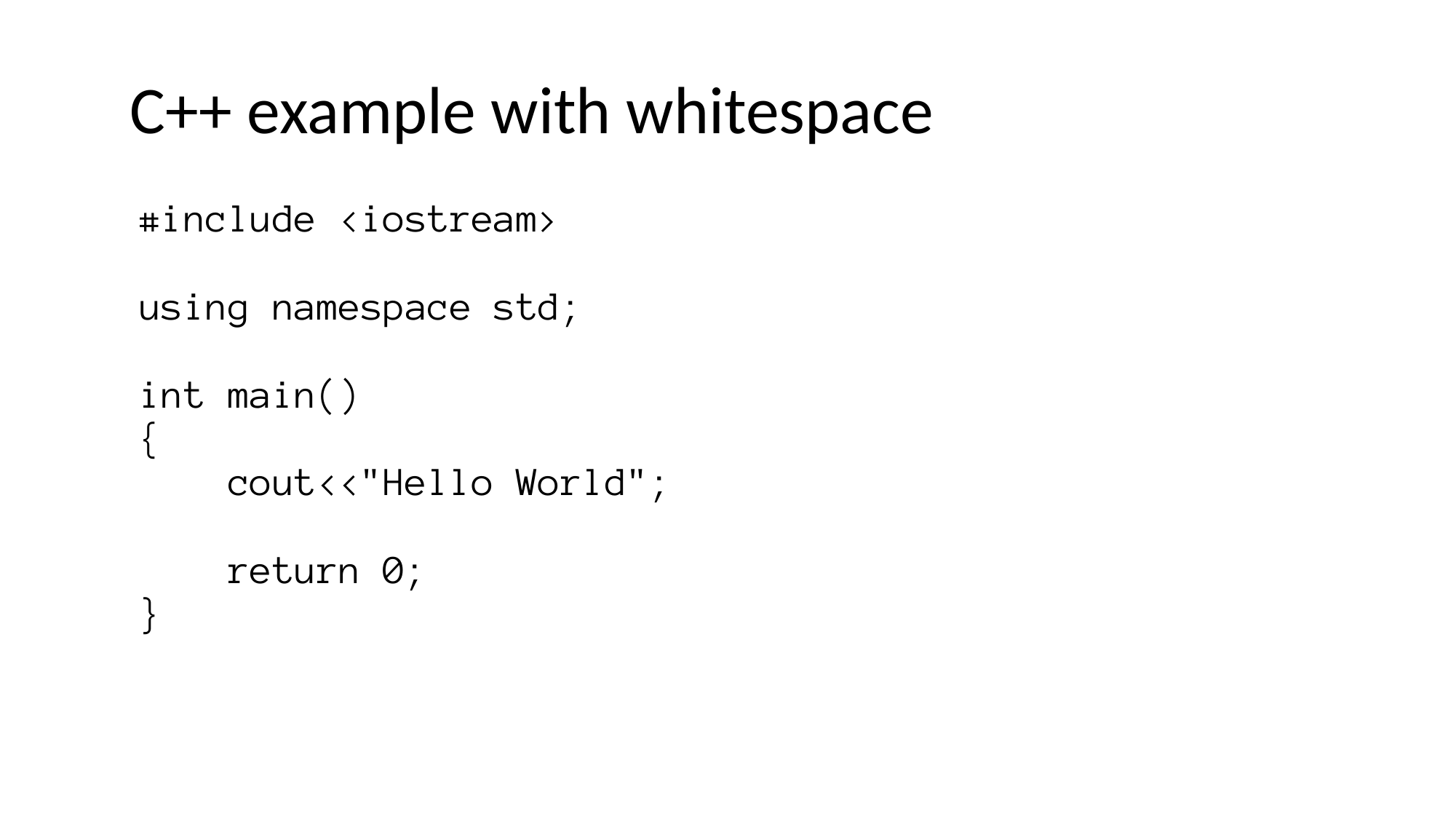

# C++ example with whitespace
#include <iostream>

using namespace std;

int main()
{
    cout<<"Hello World";

    return 0;
}